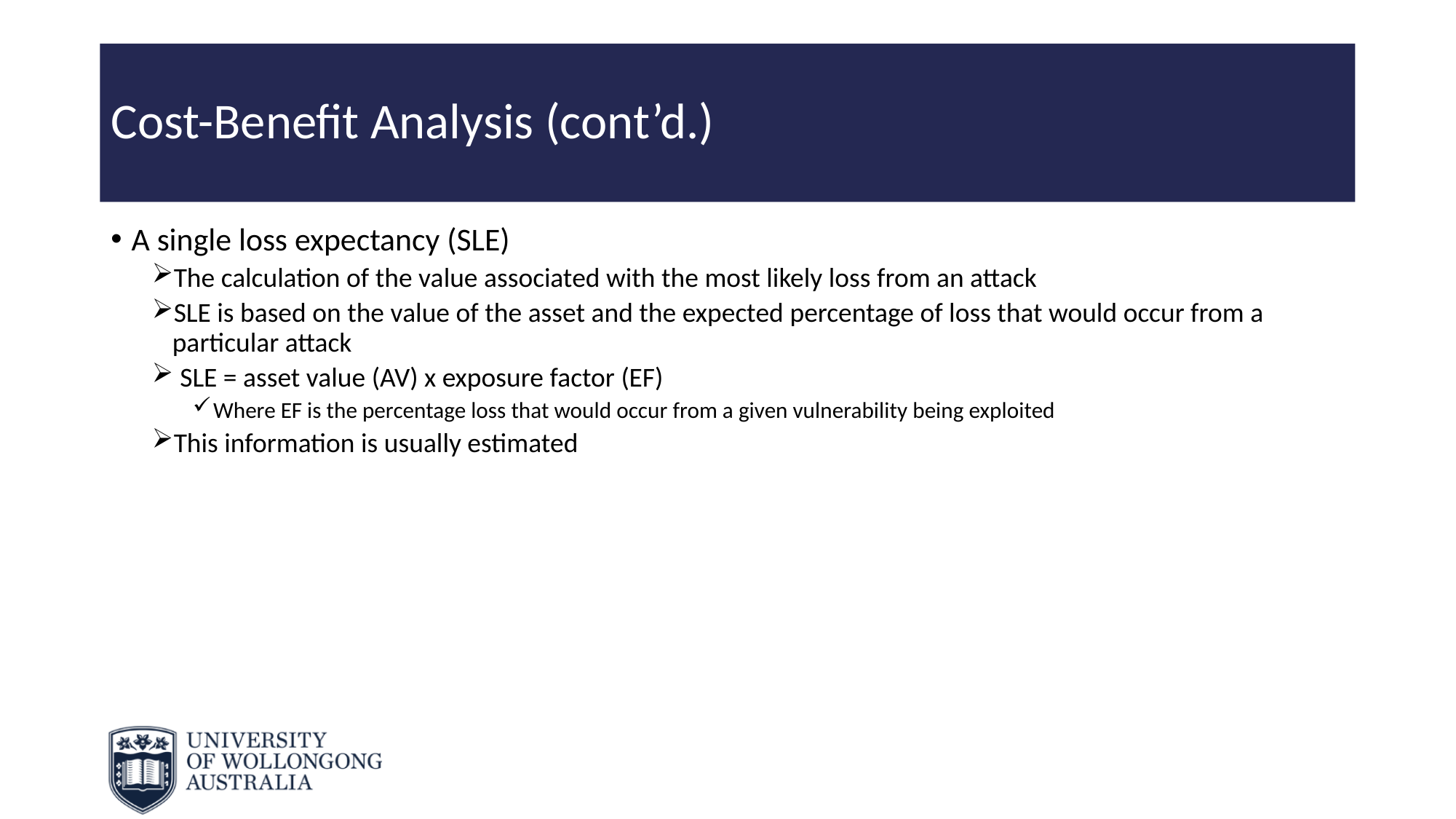

# Cost-Benefit Analysis (cont’d.)
A single loss expectancy (SLE)
The calculation of the value associated with the most likely loss from an attack
SLE is based on the value of the asset and the expected percentage of loss that would occur from a particular attack
 SLE = asset value (AV) x exposure factor (EF)
Where EF is the percentage loss that would occur from a given vulnerability being exploited
This information is usually estimated